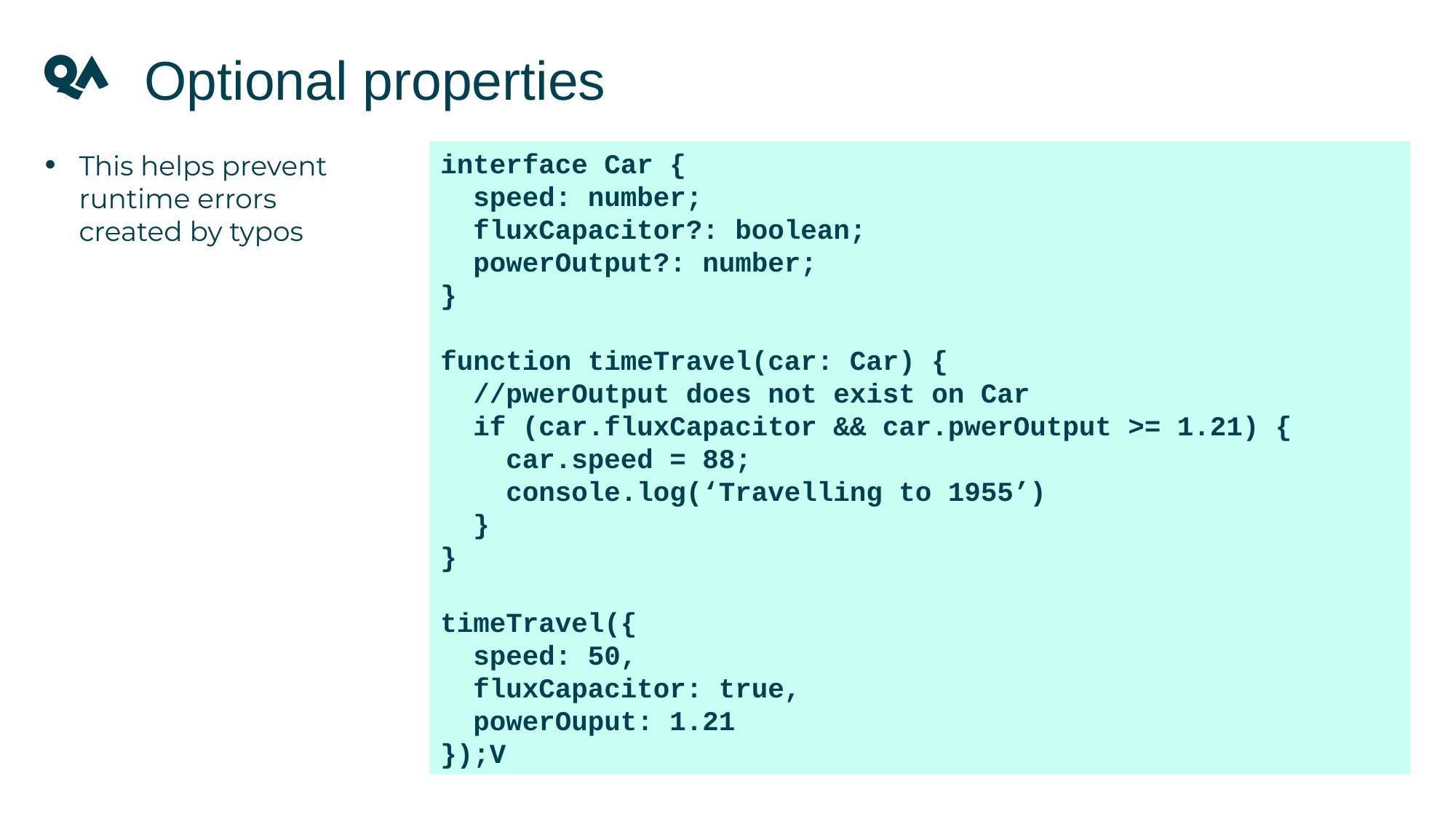

Optional properties
interface Car {
  speed: number;
  fluxCapacitor?: boolean;
  powerOutput?: number;
}

function timeTravel(car: Car) {
  //pwerOutput does not exist on Car
  if (car.fluxCapacitor && car.pwerOutput >= 1.21) {
    car.speed = 88;
    console.log(‘Travelling to 1955’)
  }
}

timeTravel({
  speed: 50,
  fluxCapacitor: true,
  powerOuput: 1.21
});V
This helps prevent runtime errors created by typos